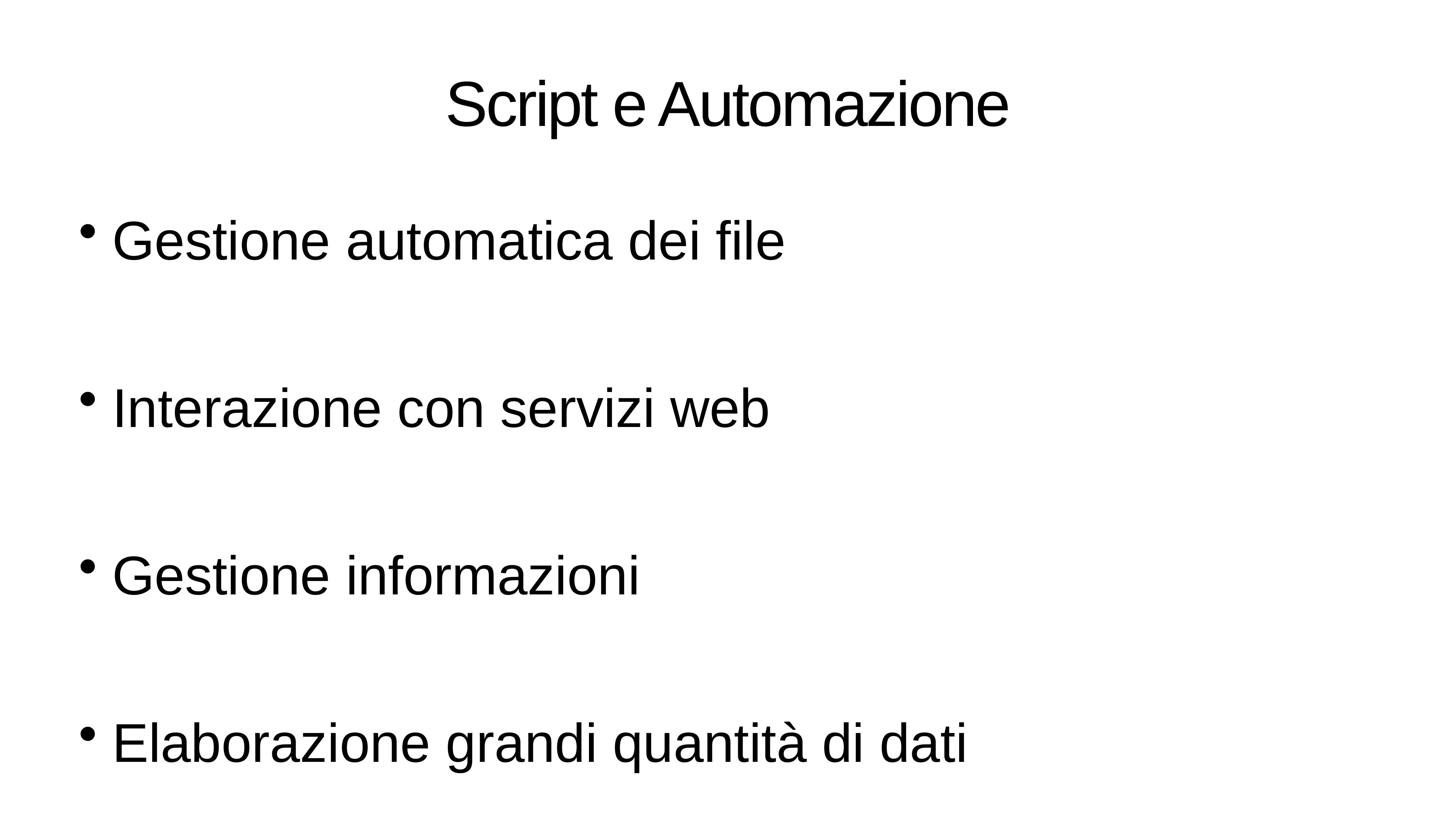

# Script e Automazione
Gestione automatica dei file

Interazione con servizi web

Gestione informazioni

Elaborazione grandi quantità di dati